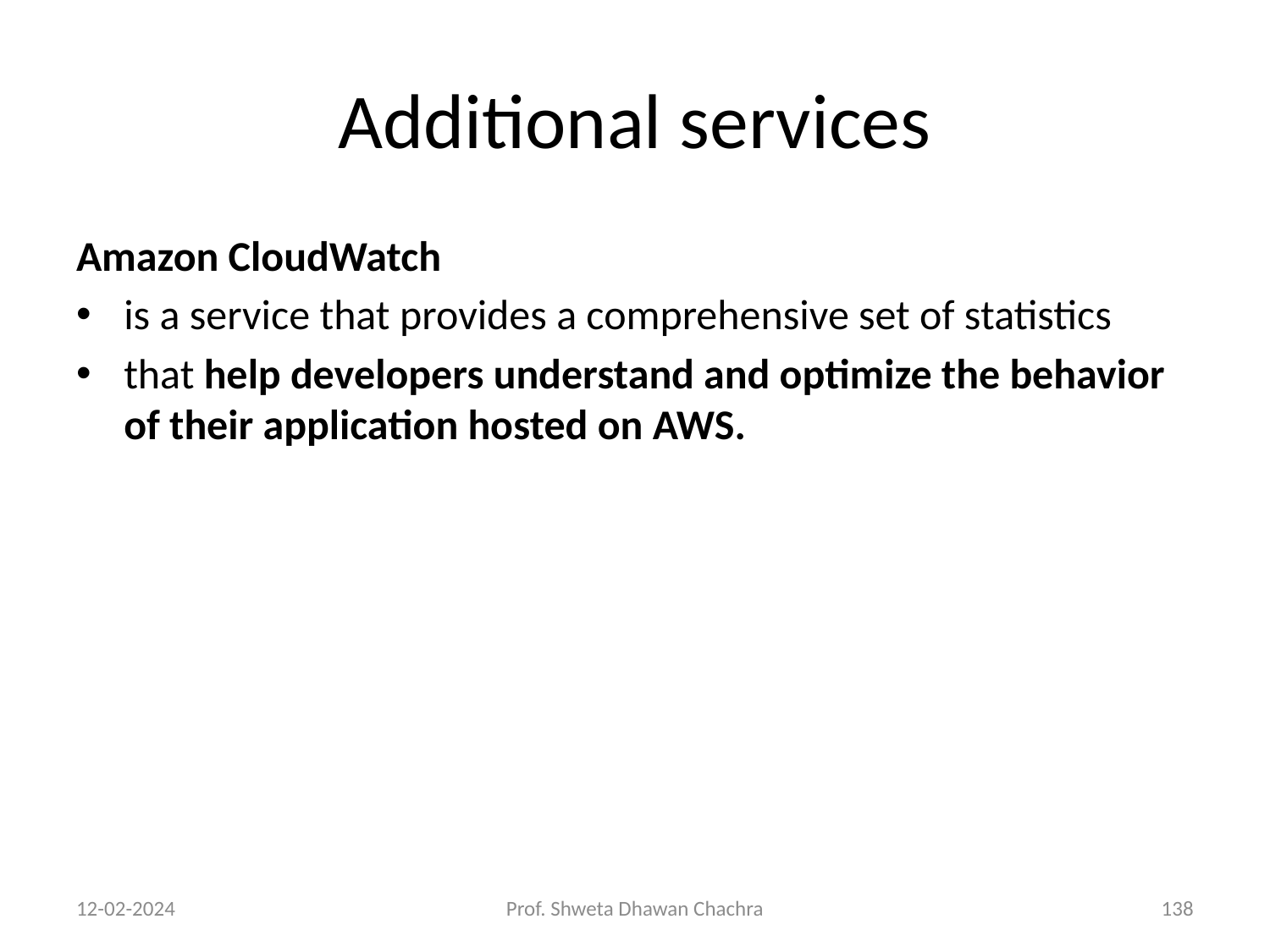

# Additional services
Amazon CloudWatch
is a service that provides a comprehensive set of statistics
that help developers understand and optimize the behavior of their application hosted on AWS.
12-02-2024
Prof. Shweta Dhawan Chachra
138